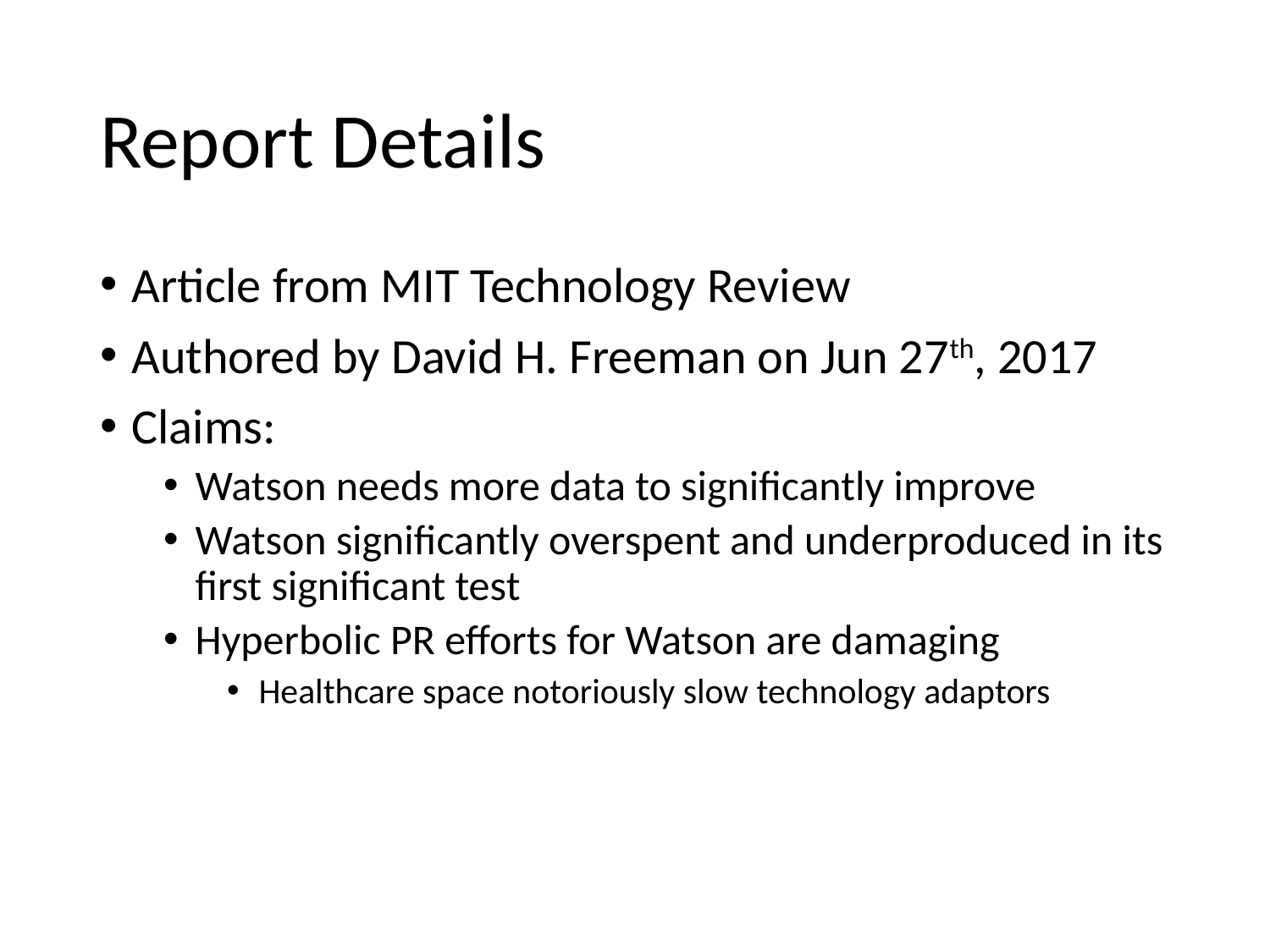

# Report Details
Article from MIT Technology Review
Authored by David H. Freeman on Jun 27th, 2017
Claims:
Watson needs more data to significantly improve
Watson significantly overspent and underproduced in its first significant test
Hyperbolic PR efforts for Watson are damaging
Healthcare space notoriously slow technology adaptors